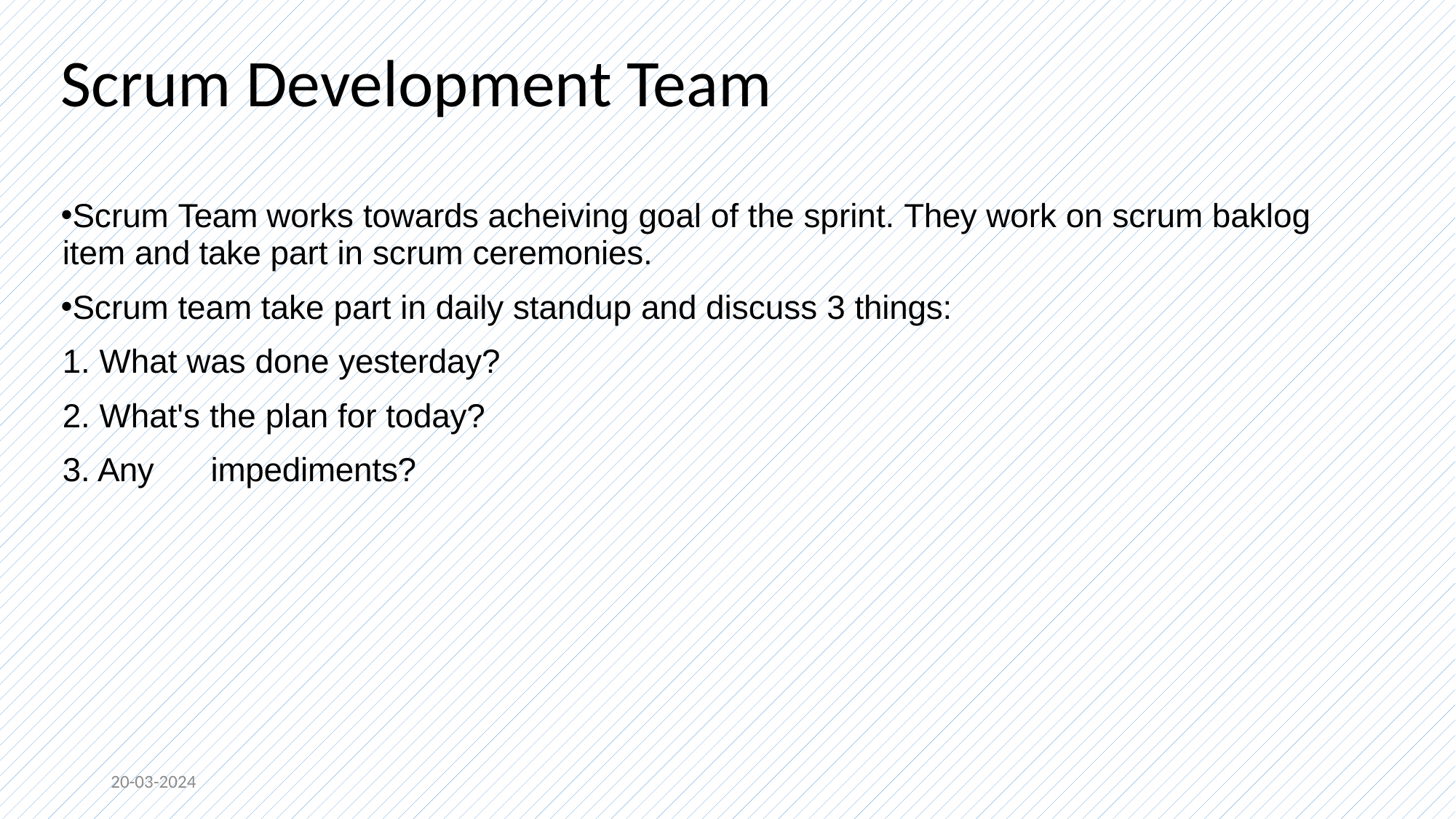

# Scrum Development Team

Scrum Team works towards acheiving goal of the sprint. They work on scrum baklog item and take part in scrum ceremonies.
Scrum team take part in daily standup and discuss 3 things:
What was done yesterday?
What's the plan for today?
Any	impediments?

20-03-2024